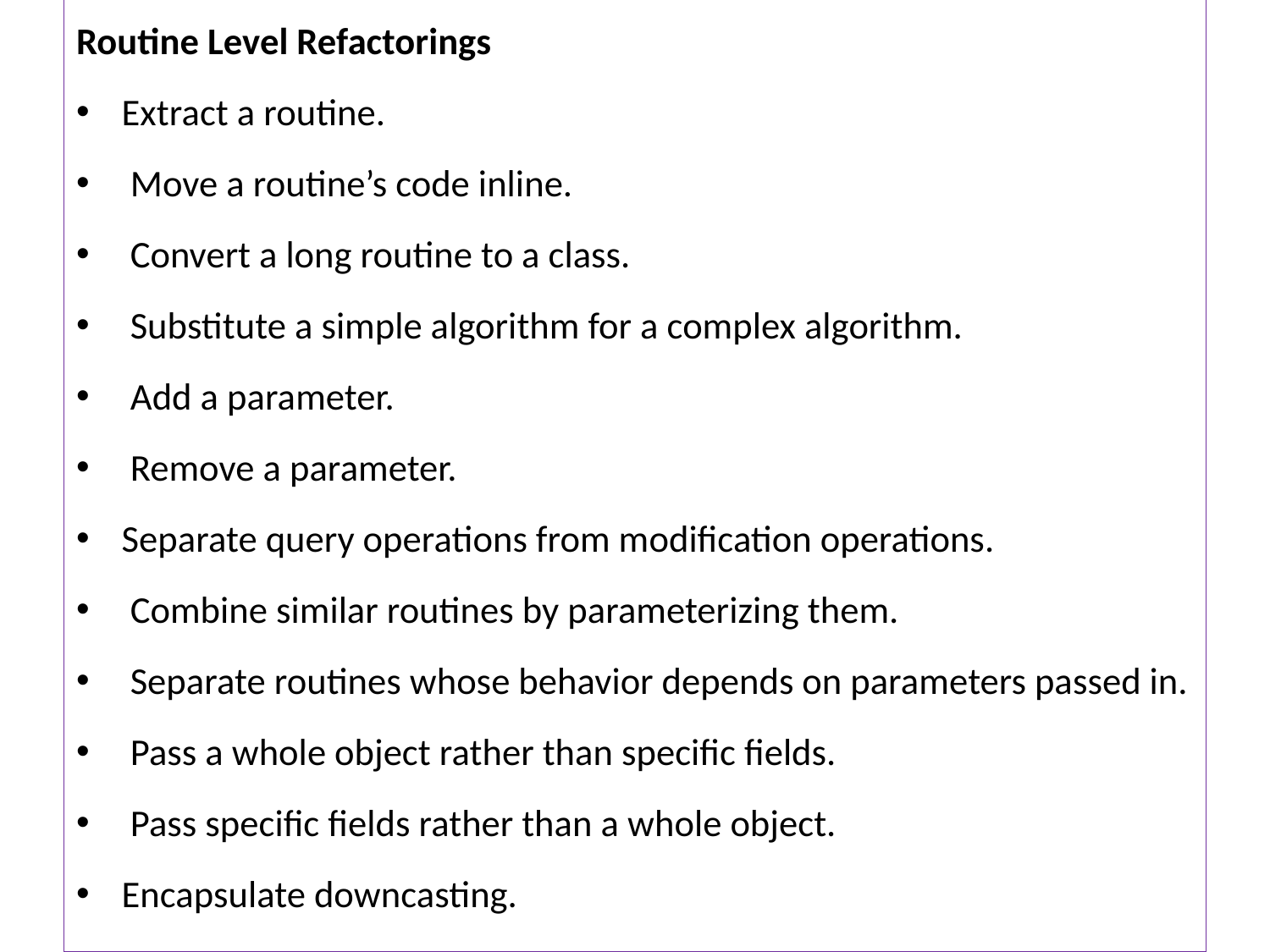

Routine Level Refactorings
Extract a routine.
 Move a routine’s code inline.
 Convert a long routine to a class.
 Substitute a simple algorithm for a complex algorithm.
 Add a parameter.
 Remove a parameter.
Separate query operations from modification operations.
 Combine similar routines by parameterizing them.
 Separate routines whose behavior depends on parameters passed in.
 Pass a whole object rather than specific fields.
 Pass specific fields rather than a whole object.
Encapsulate downcasting.